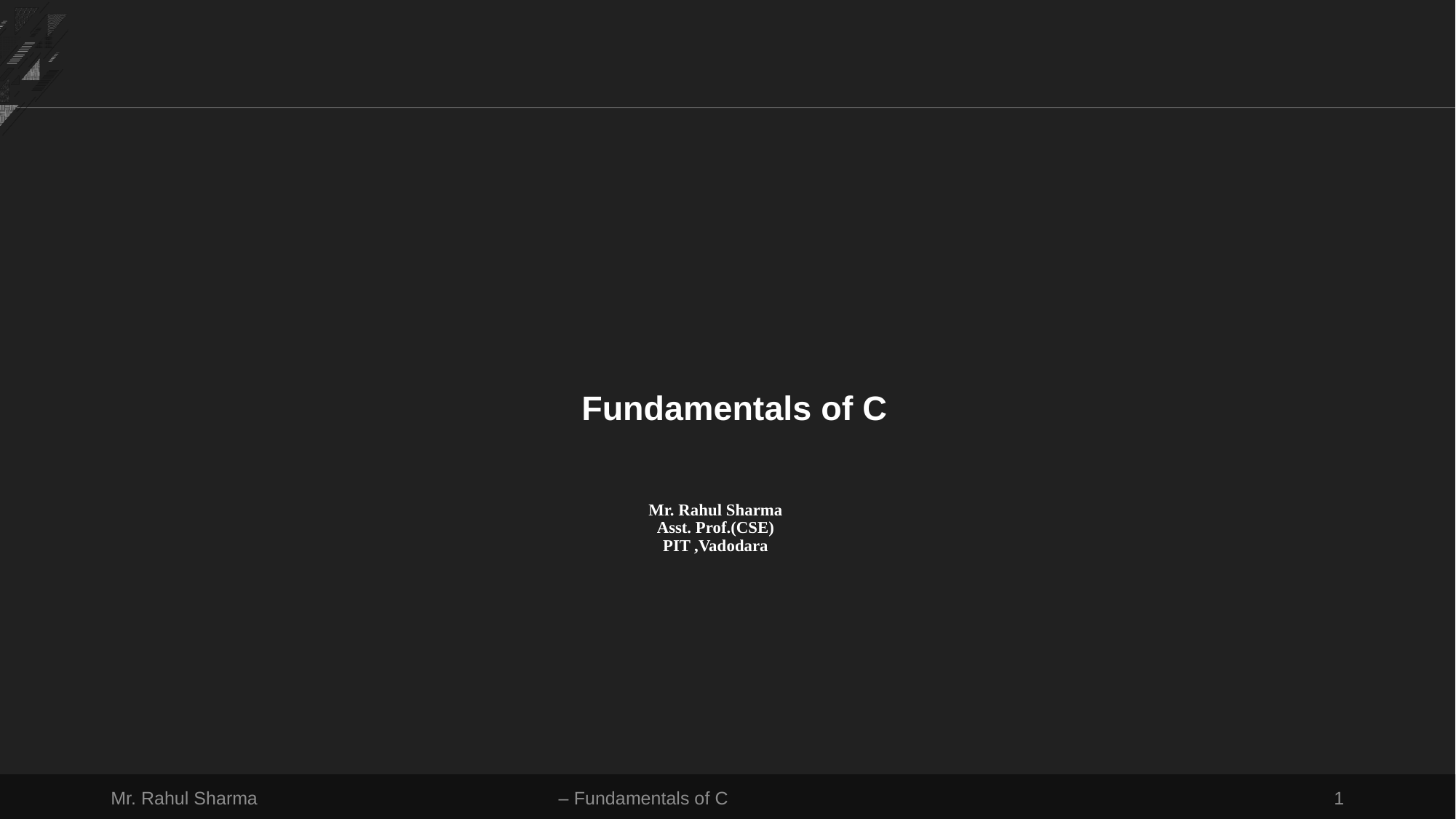

# Fundamentals of C Mr. Rahul Sharma Asst. Prof.(CSE) PIT ,Vadodara